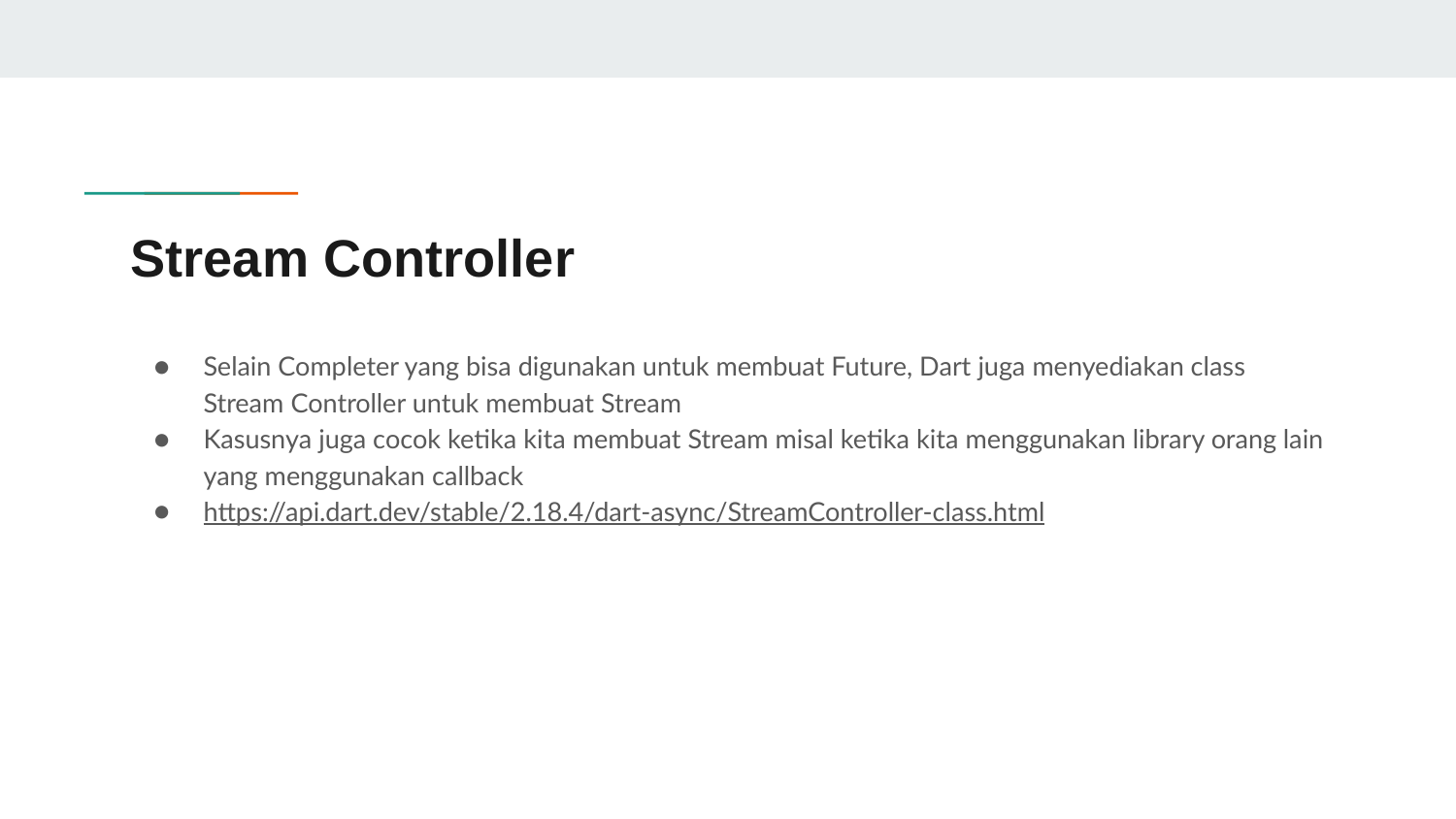

# Stream Controller
Selain Completer yang bisa digunakan untuk membuat Future, Dart juga menyediakan class Stream Controller untuk membuat Stream
Kasusnya juga cocok ketika kita membuat Stream misal ketika kita menggunakan library orang lain yang menggunakan callback
https://api.dart.dev/stable/2.18.4/dart-async/StreamController-class.html